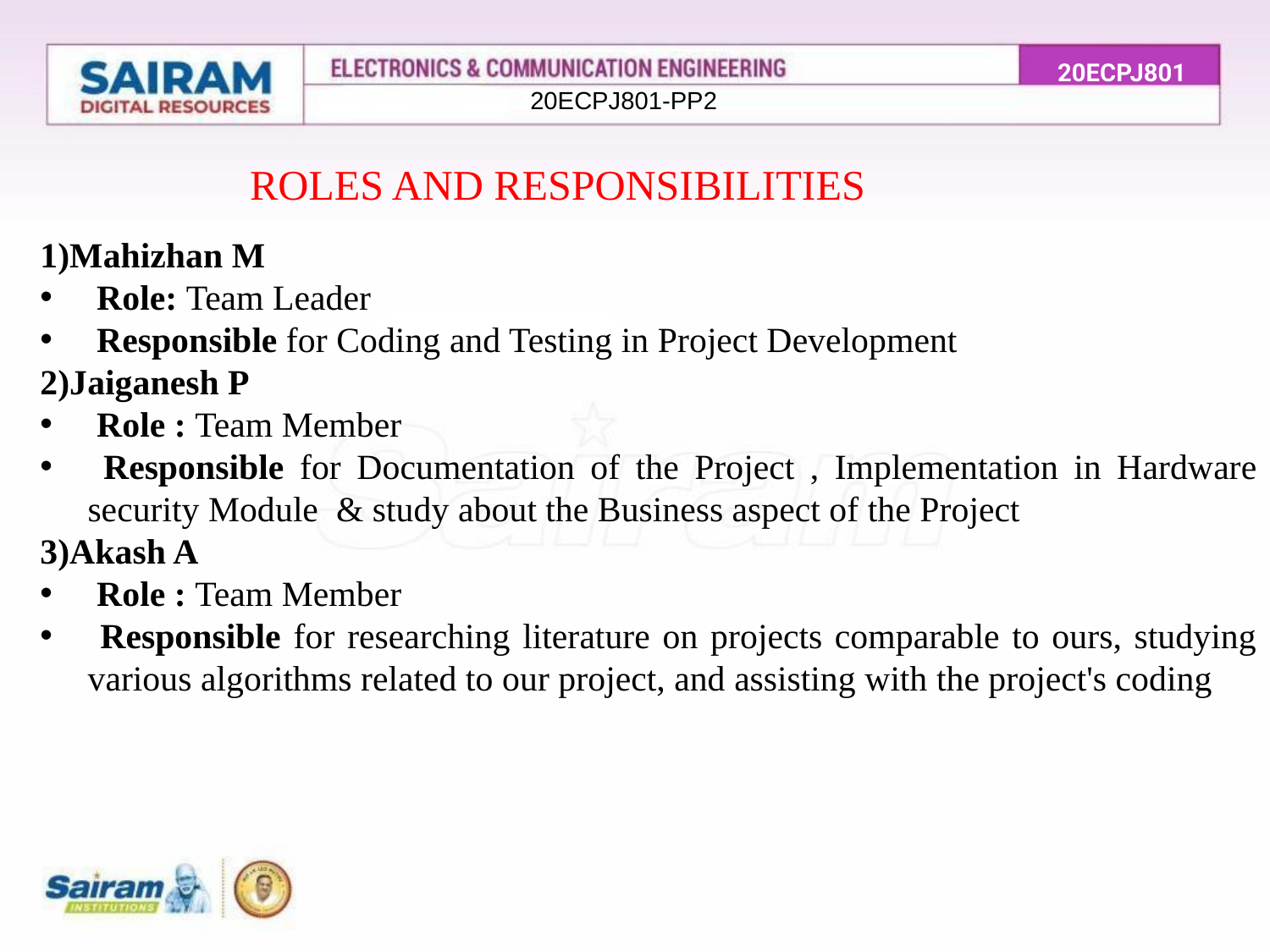

20ECPJ801
220ECPJ801-PP2

ROLES AND RESPONSIBILITIES
1)Mahizhan M
 Role: Team Leader
 Responsible for Coding and Testing in Project Development
2)Jaiganesh P
 Role : Team Member
 Responsible for Documentation of the Project , Implementation in Hardware security Module  & study about the Business aspect of the Project
3)Akash A
 Role : Team Member
 Responsible for researching literature on projects comparable to ours, studying various algorithms related to our project, and assisting with the project's coding
2